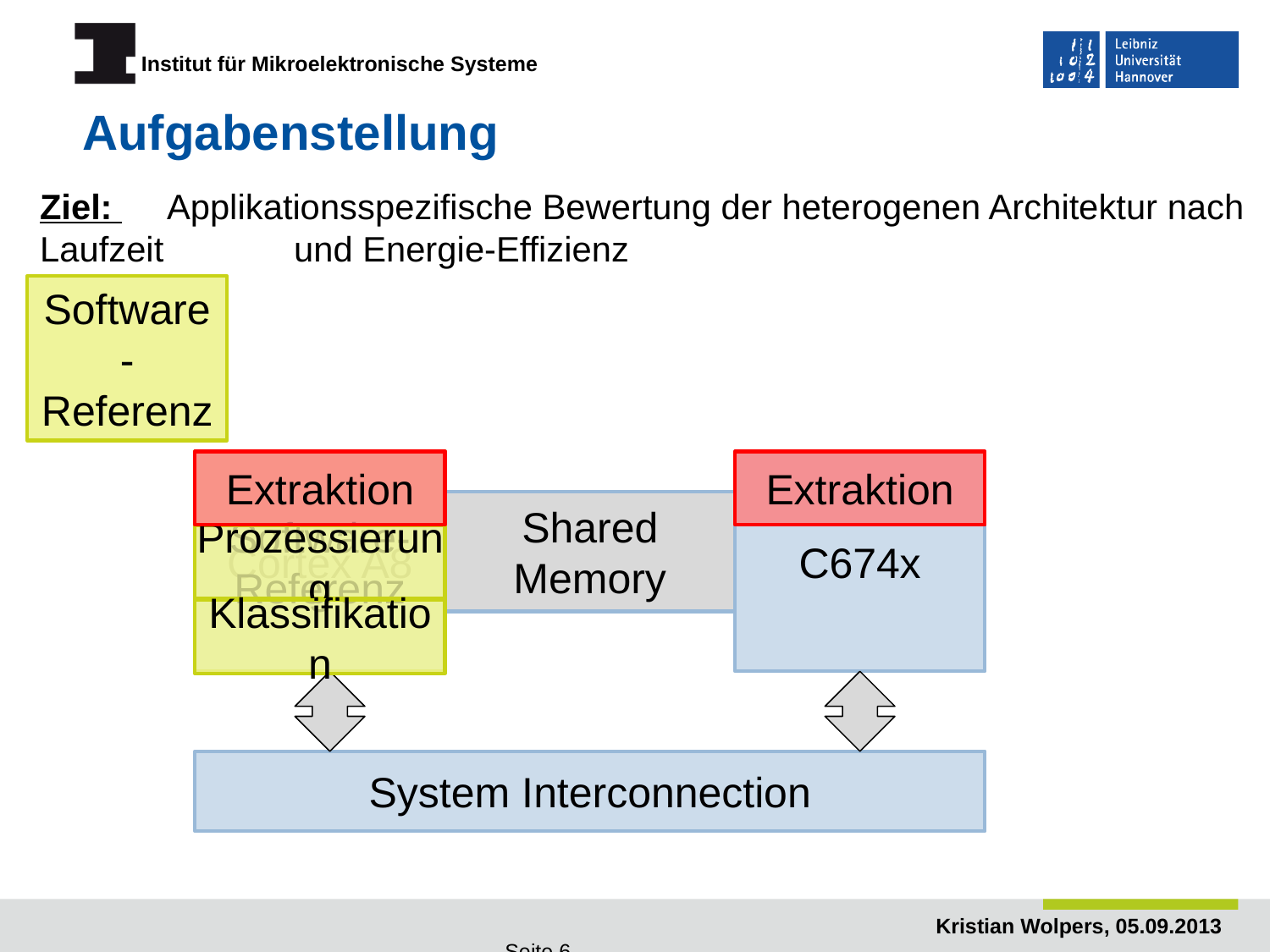

# Aufgabenstellung
Ziel: 	Applikationsspezifische Bewertung der heterogenen Architektur nach Laufzeit 	und Energie-Effizienz
Software-
Referenz
Cortex A8
Software-
Referenz
Extraktion
C674x
Extraktion
Shared Memory
Prozessierung
Klassifikation

System Interconnection